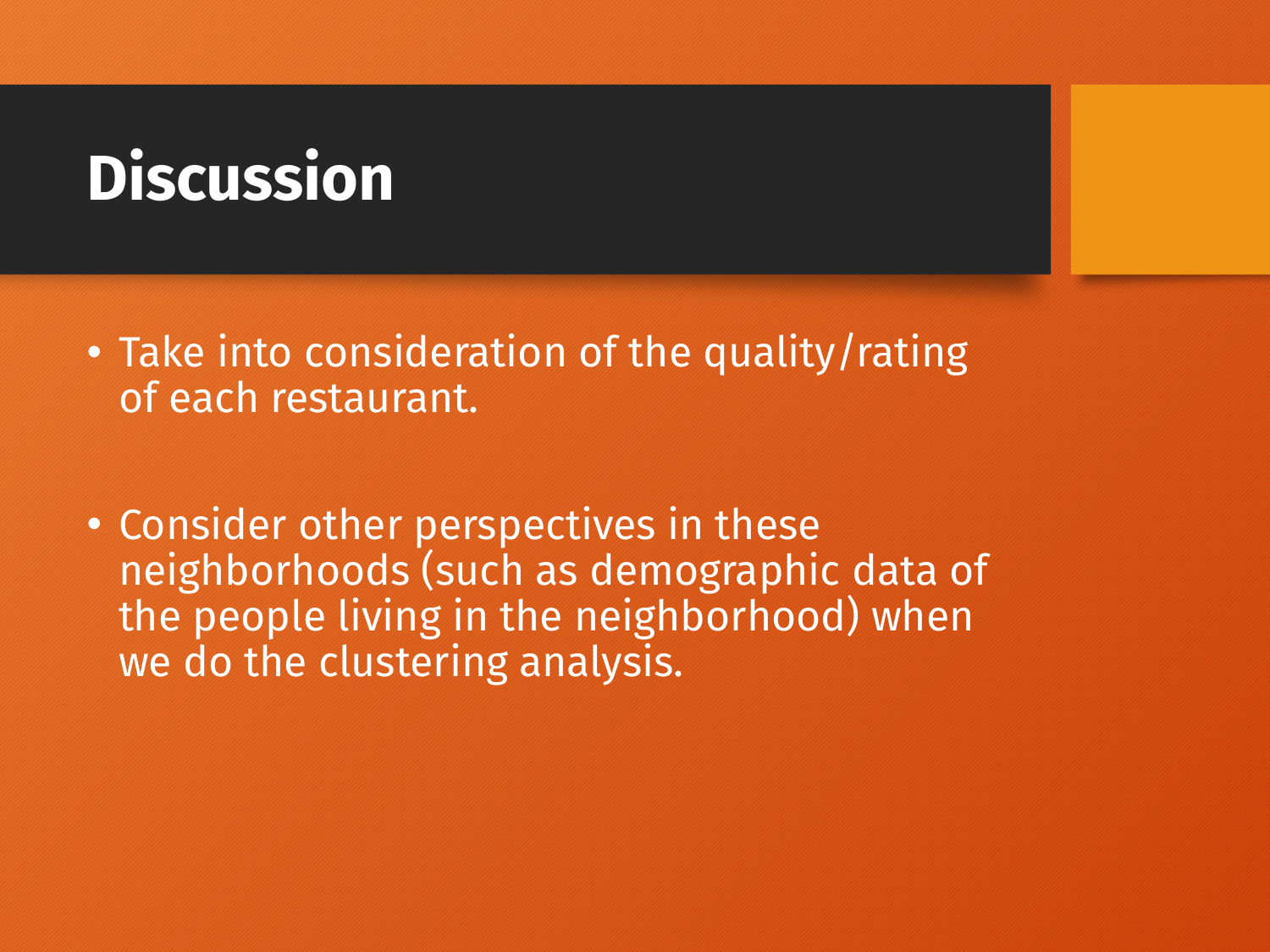

# Discussion
Take into consideration of the quality/rating of each restaurant.

Consider other perspectives in these neighborhoods (such as demographic data of the people living in the neighborhood) when we do the clustering analysis.